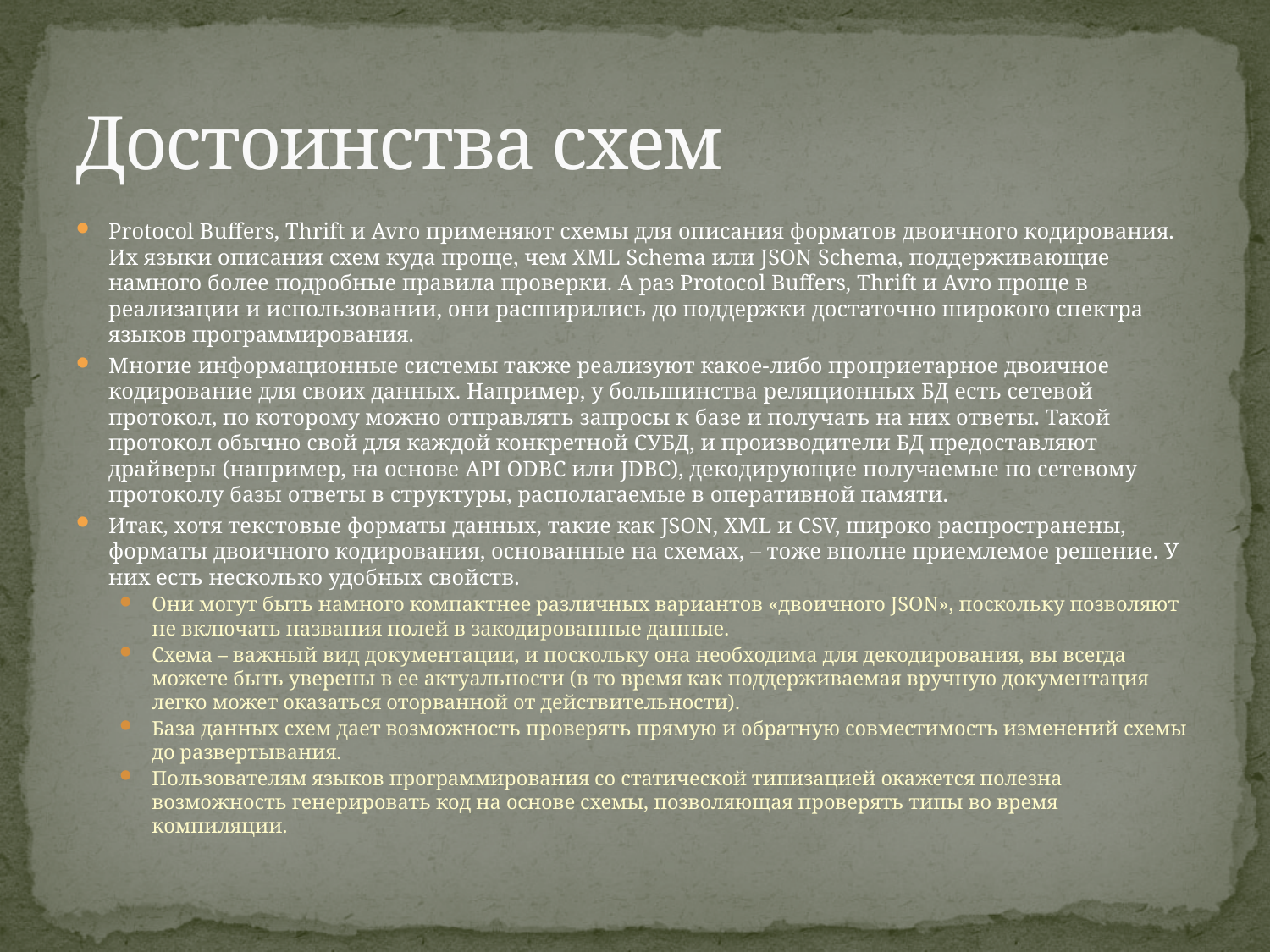

# Достоинства схем
Protocol Buffers, Thrift и Avro применяют схемы для описания форматов двоичного кодирования. Их языки описания схем куда проще, чем XML Schema или JSON Schema, поддерживающие намного более подробные правила проверки. А раз Protocol Buffers, Thrift и Avro проще в реализации и использовании, они расширились до поддержки достаточно широкого спектра языков программирования.
Многие информационные системы также реализуют какое-либо проприетарное двоичное кодирование для своих данных. Например, у большинства реляционных БД есть сетевой протокол, по которому можно отправлять запросы к базе и получать на них ответы. Такой протокол обычно свой для каждой конкретной СУБД, и производители БД предоставляют драйверы (например, на основе API ODBC или JDBC), декодирующие получаемые по сетевому протоколу базы ответы в структуры, располагаемые в оперативной памяти.
Итак, хотя текстовые форматы данных, такие как JSON, XML и CSV, широко распространены, форматы двоичного кодирования, основанные на схемах, – тоже вполне приемлемое решение. У них есть несколько удобных свойств.
Они могут быть намного компактнее различных вариантов «двоичного JSON», поскольку позволяют не включать названия полей в закодированные данные.
Схема – важный вид документации, и поскольку она необходима для декодирования, вы всегда можете быть уверены в ее актуальности (в то время как поддерживаемая вручную документация легко может оказаться оторванной от действительности).
База данных схем дает возможность проверять прямую и обратную совместимость изменений схемы до развертывания.
Пользователям языков программирования со статической типизацией окажется полезна возможность генерировать код на основе схемы, позволяющая проверять типы во время компиляции.